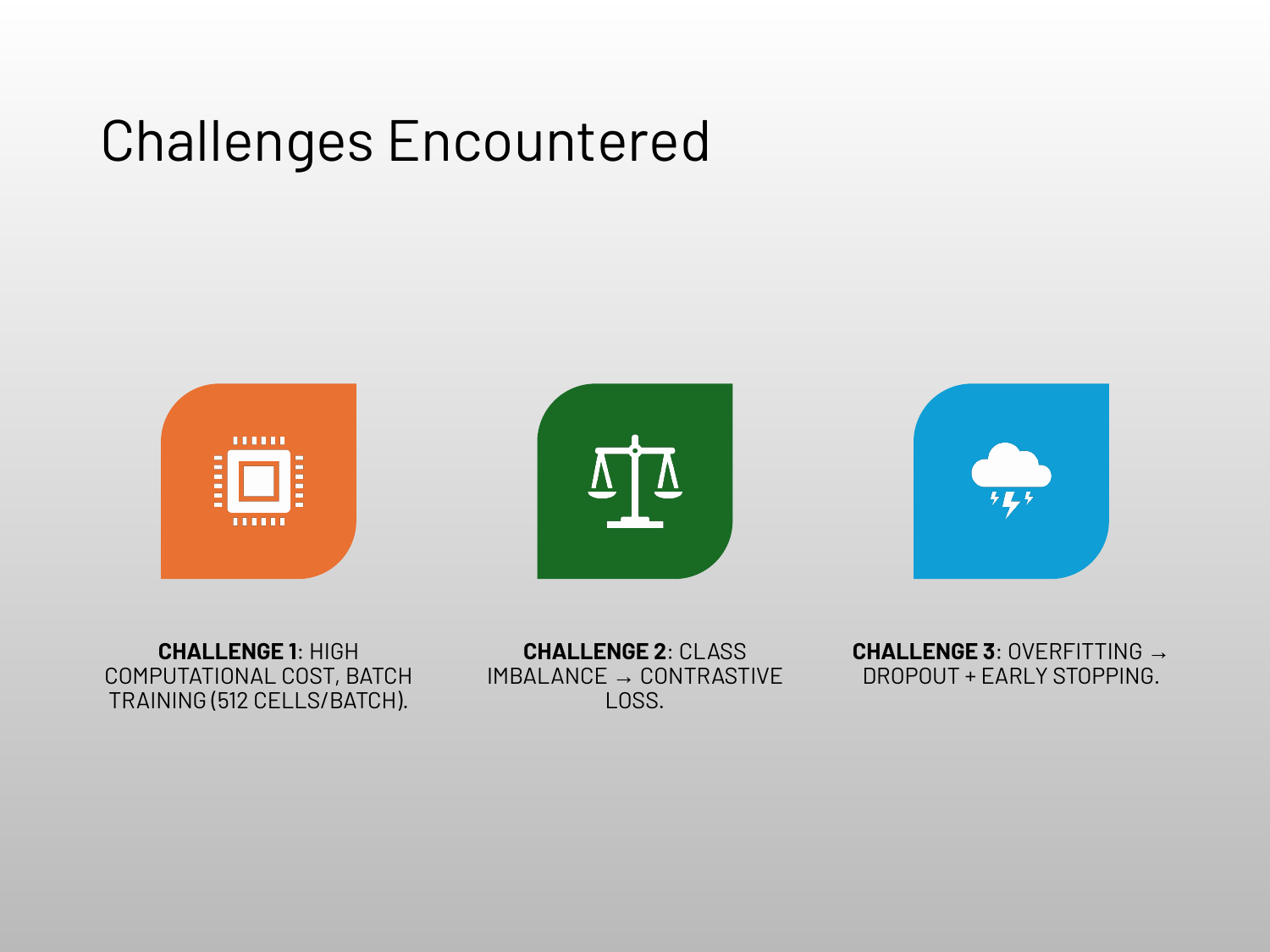

# Challenges Encountered
Challenge 1: High computational cost, Batch training (512 cells/batch).
Challenge 2: Class imbalance → Contrastive loss.
Challenge 3: Overfitting → Dropout + early stopping.